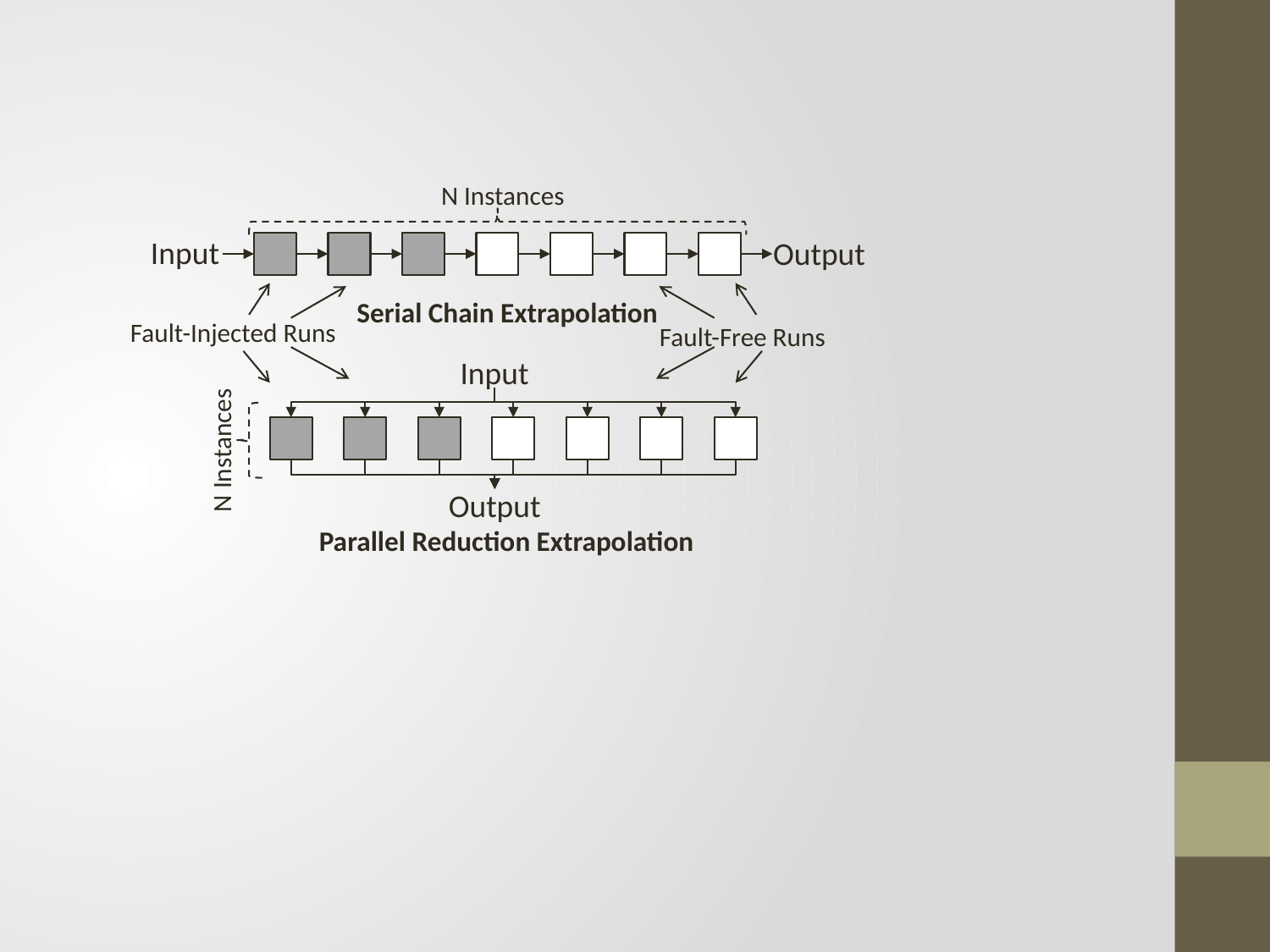

N Instances
Input
Output

Serial Chain Extrapolation
Fault-Injected Runs
Fault-Free Runs
Input

N Instances
Output

Parallel Reduction Extrapolation